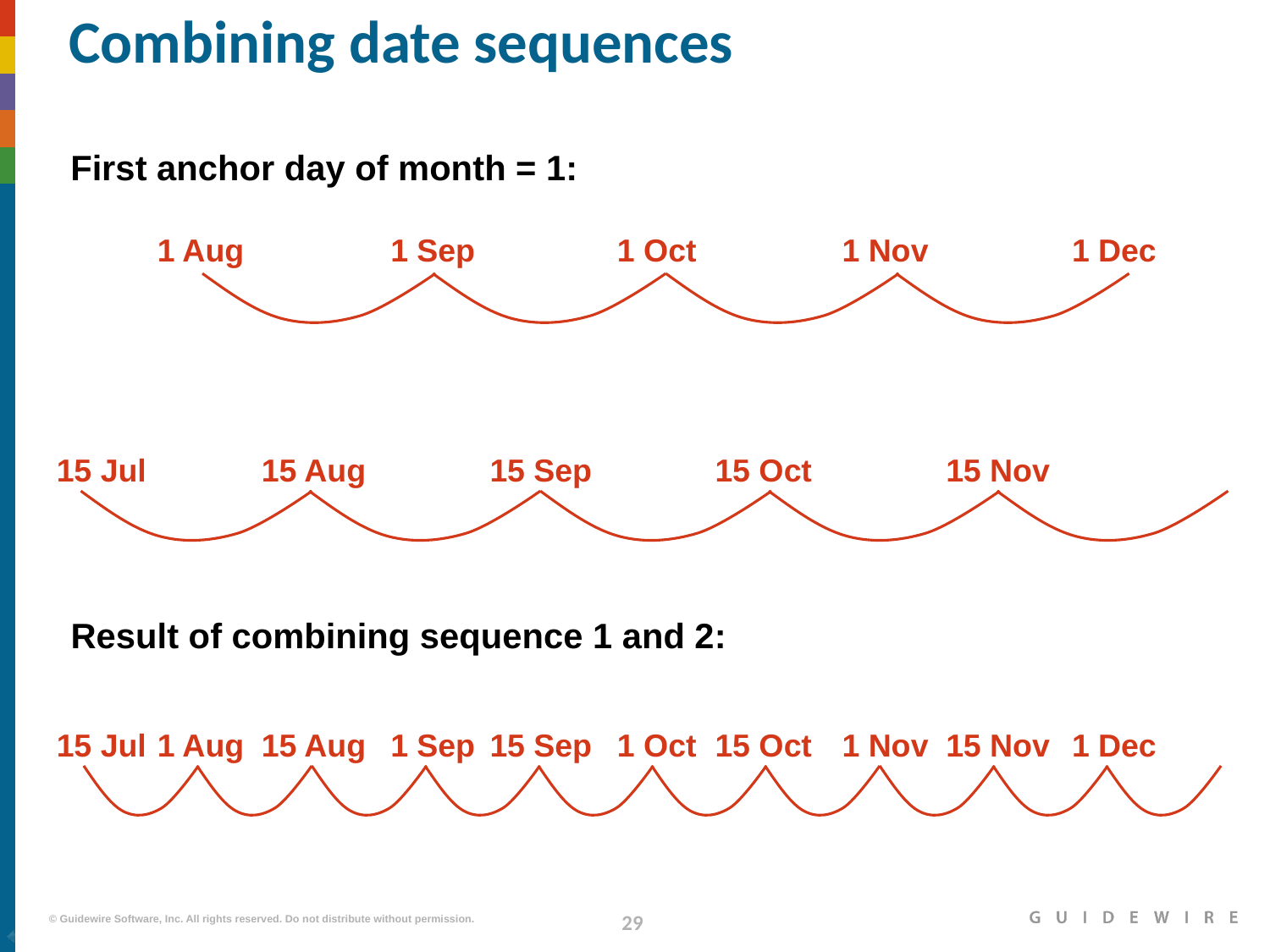

# Combining date sequences
First anchor day of month = 1:
1 Aug
1 Sep
1 Oct
1 Nov
1 Dec

15 Jul
15 Aug
15 Sep
15 Oct
15 Nov

Result of combining sequence 1 and 2:
15 Jul
1 Aug
15 Aug
1 Sep
15 Sep
1 Oct
15 Oct
1 Nov
15 Nov
1 Dec